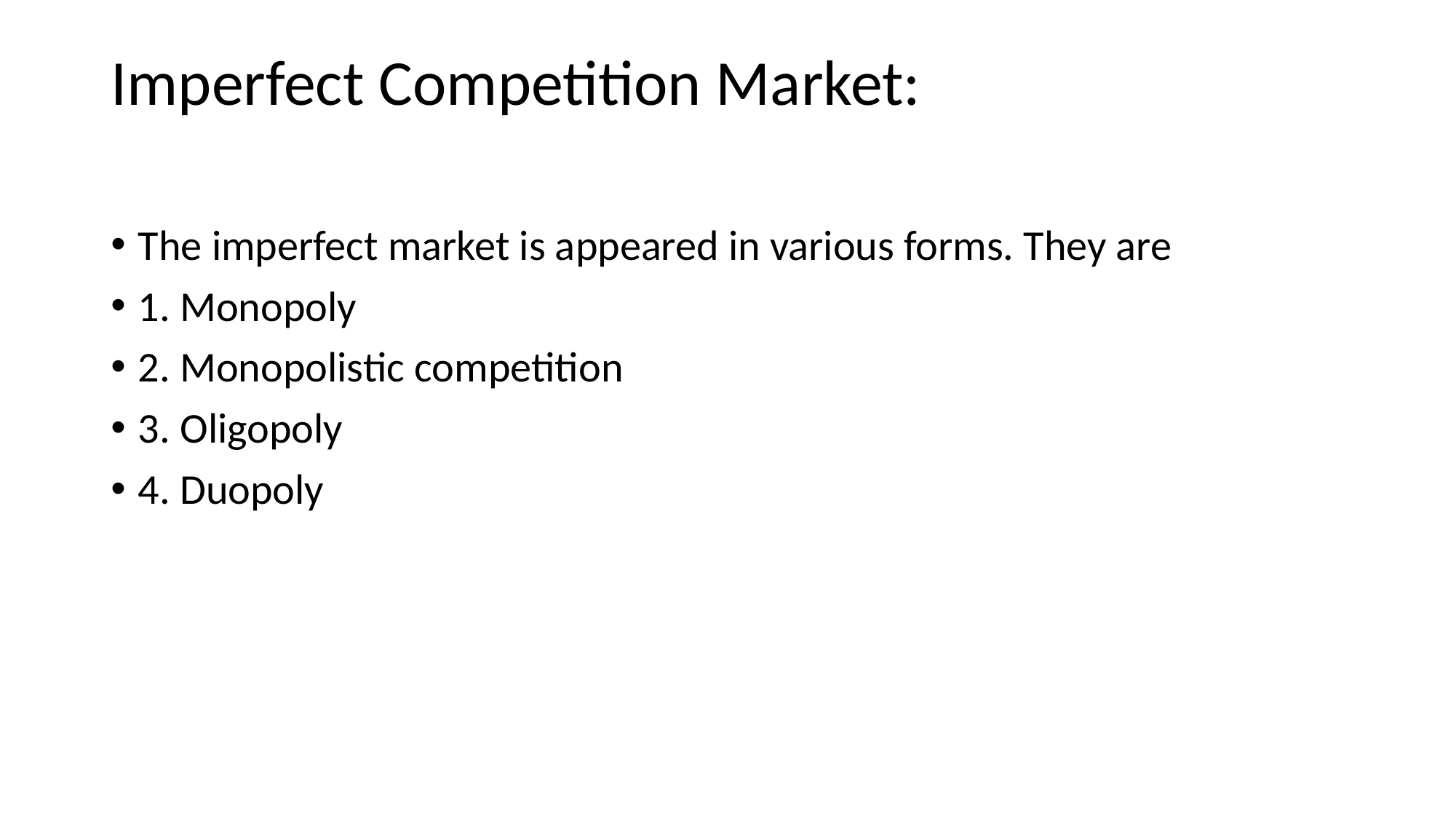

# Imperfect Competition Market:
The imperfect market is appeared in various forms. They are
1. Monopoly
2. Monopolistic competition
3. Oligopoly
4. Duopoly